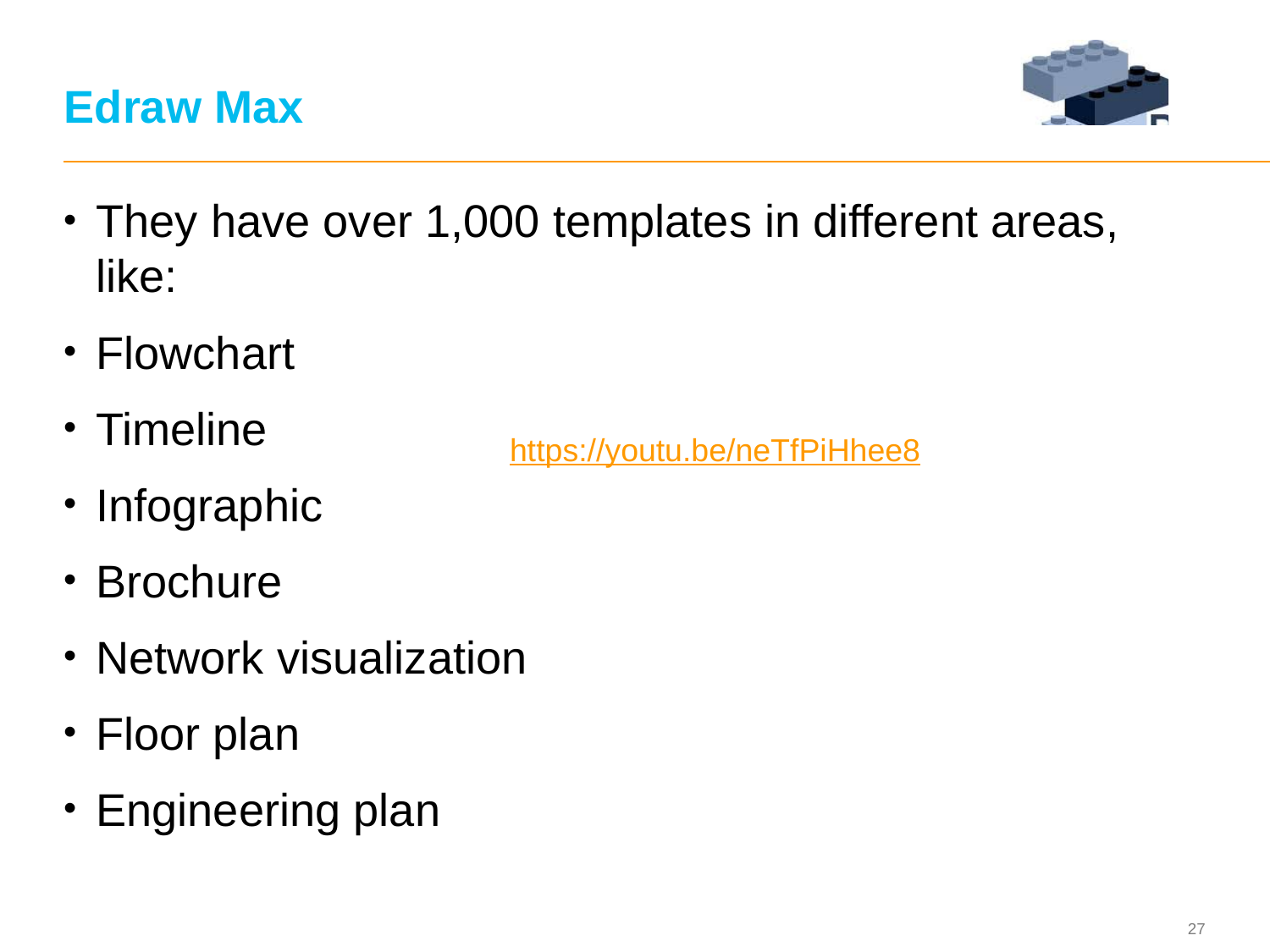

# Edraw Max
They have over 1,000 templates in different areas, like:
Flowchart
Timeline
Infographic
Brochure
Network visualization
Floor plan
Engineering plan
https://youtu.be/neTfPiHhee8